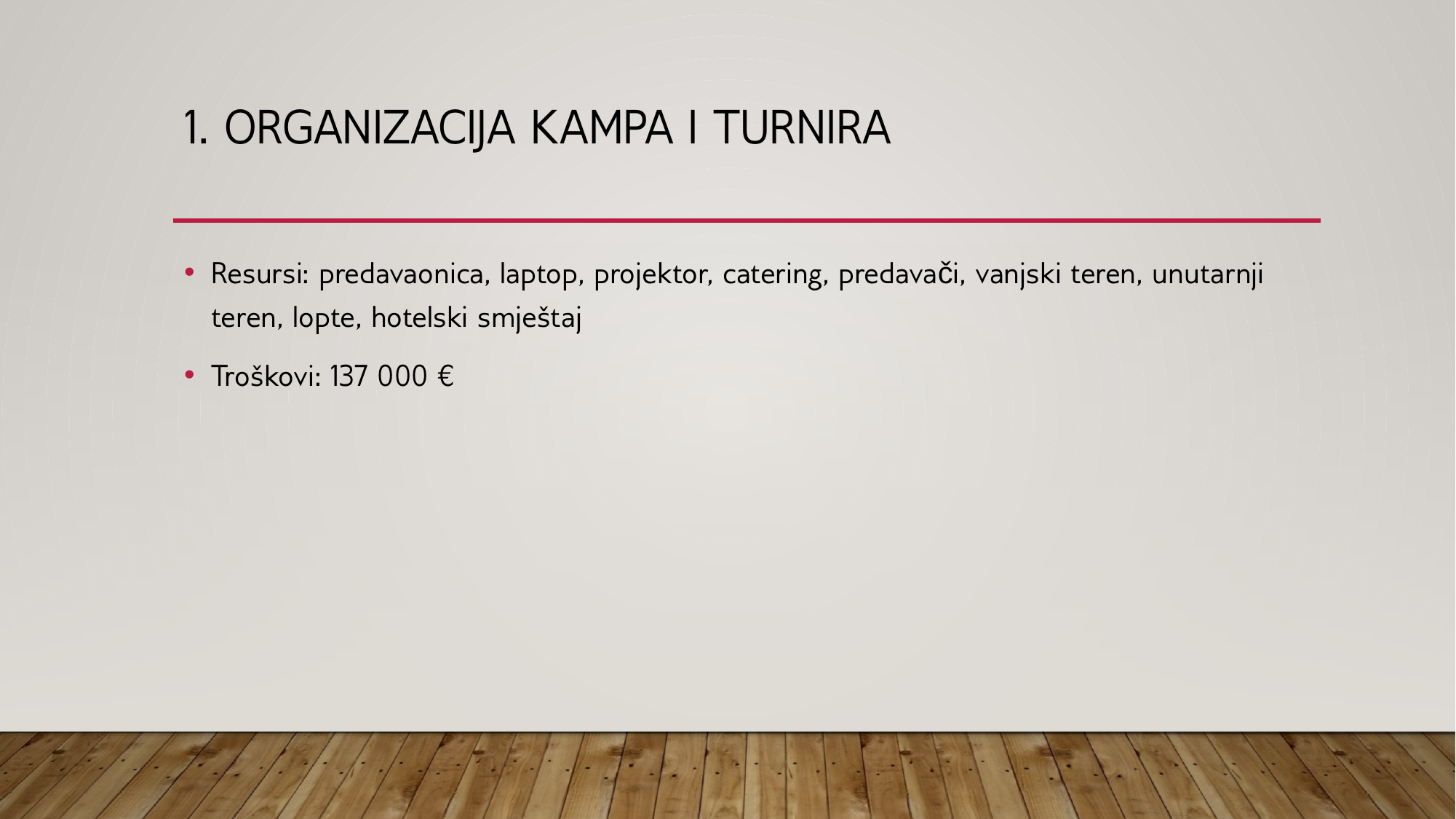

# 1. Organizacija kampa I turnira
Resursi: predavaonica, laptop, projektor, catering, predavači, vanjski teren, unutarnji teren, lopte, hotelski smještaj
Troškovi: 137 000 €